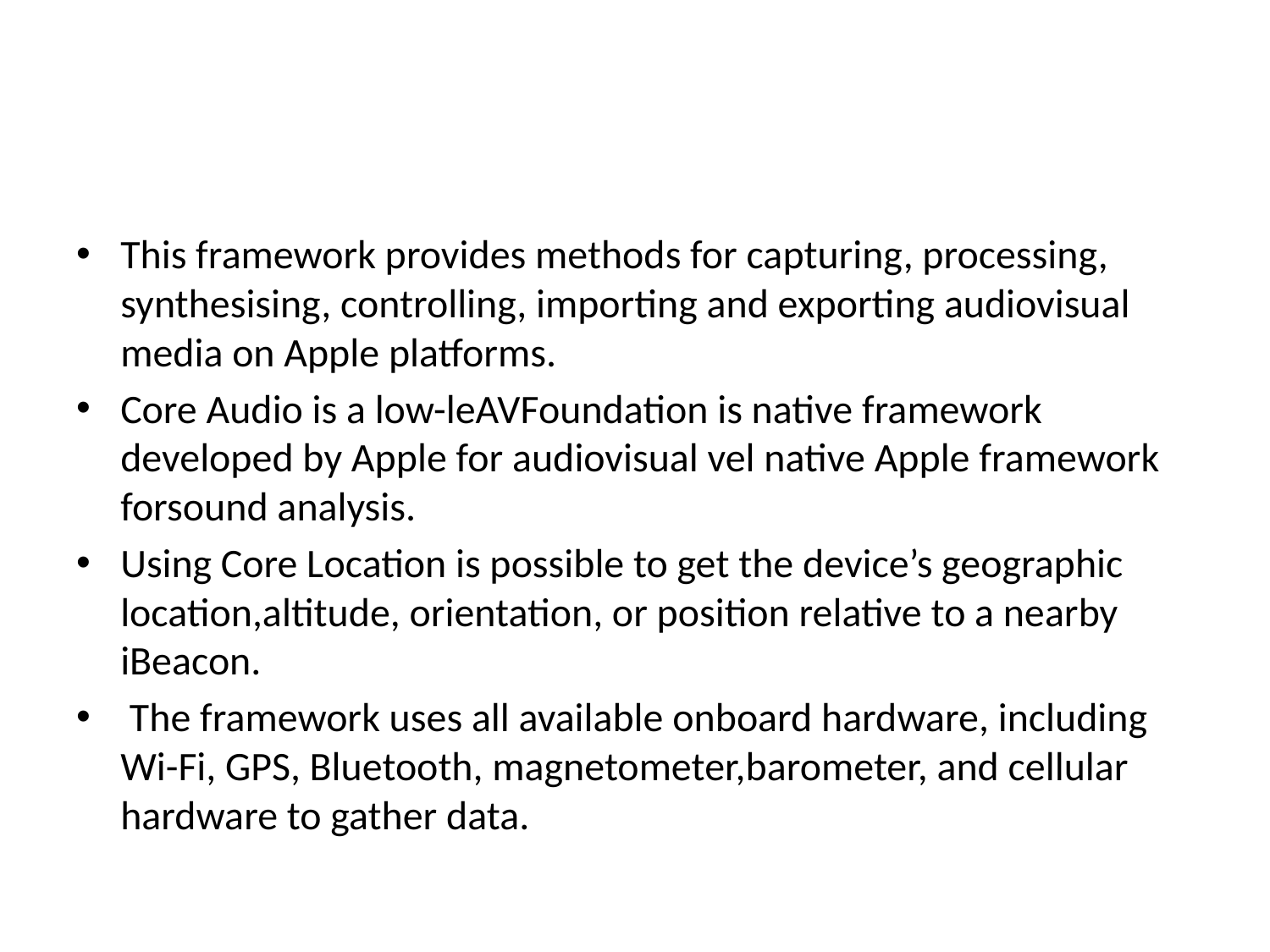

#
This framework provides methods for capturing, processing, synthesising, controlling, importing and exporting audiovisual media on Apple platforms.
Core Audio is a low-leAVFoundation is native framework developed by Apple for audiovisual vel native Apple framework forsound analysis.
Using Core Location is possible to get the device’s geographic location,altitude, orientation, or position relative to a nearby iBeacon.
 The framework uses all available onboard hardware, including Wi-Fi, GPS, Bluetooth, magnetometer,barometer, and cellular hardware to gather data.